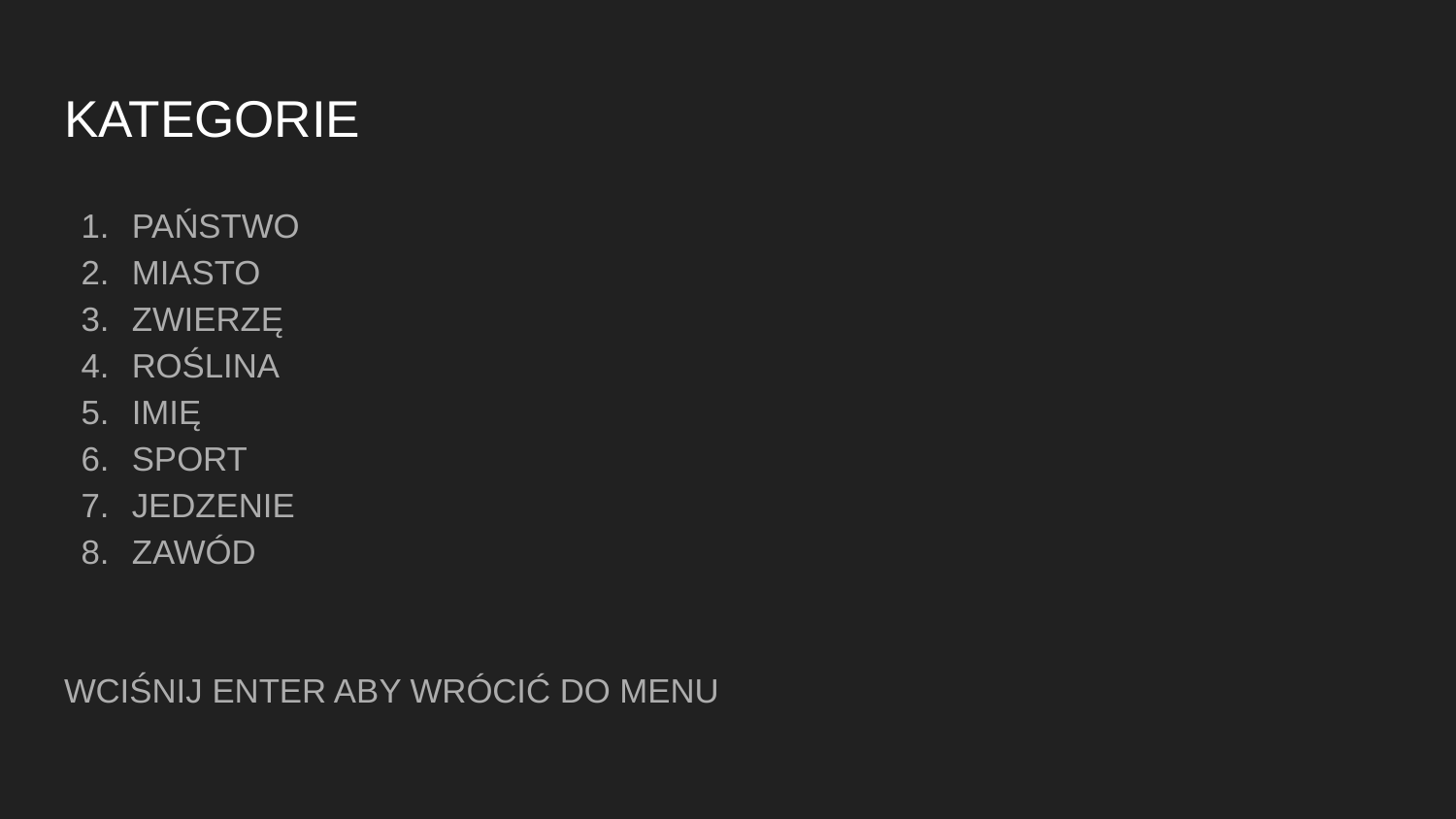

# KATEGORIE
PAŃSTWO
MIASTO
ZWIERZĘ
ROŚLINA
IMIĘ
SPORT
JEDZENIE
ZAWÓD

WCIŚNIJ ENTER ABY WRÓCIĆ DO MENU